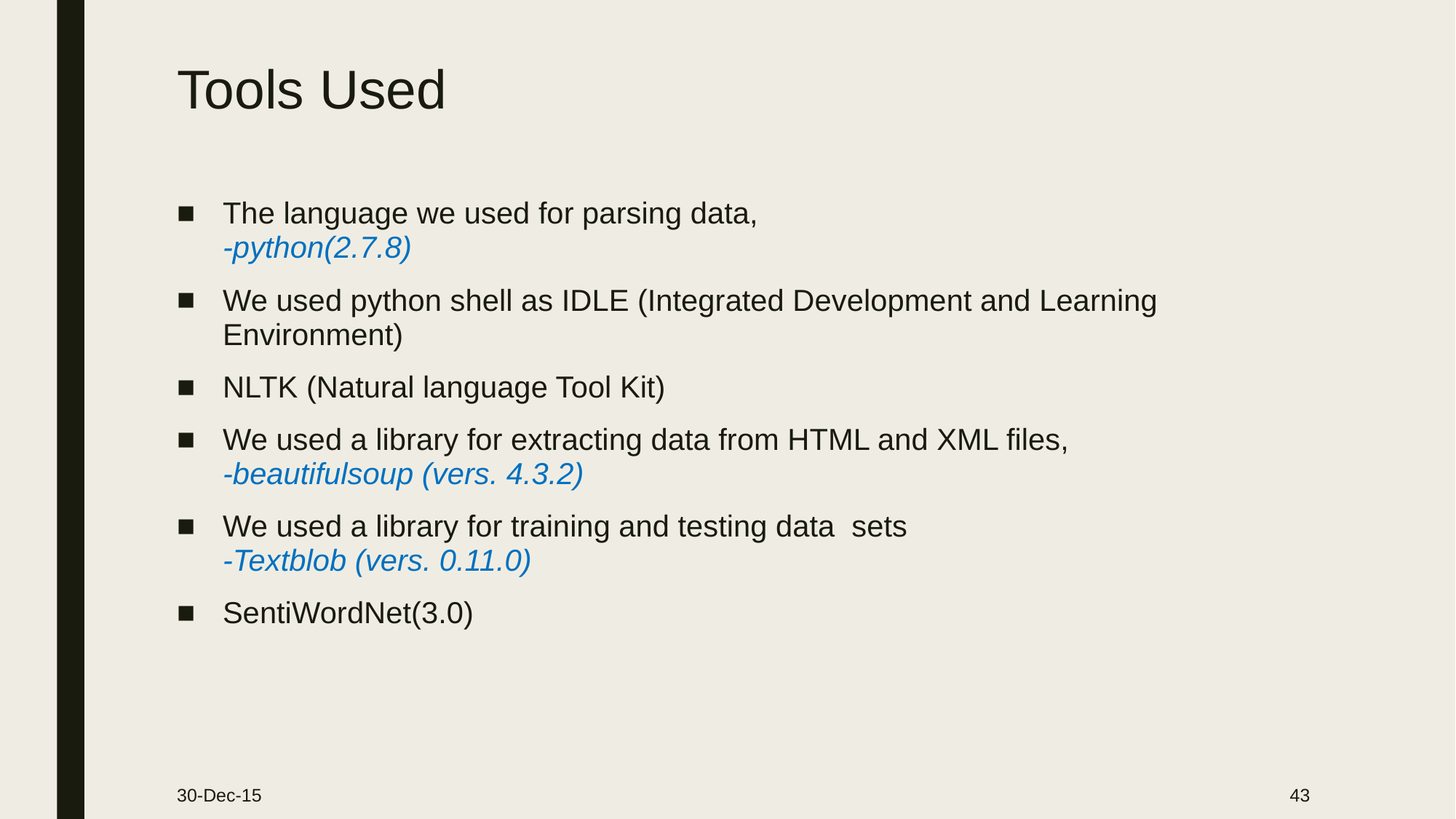

# Tools Used
The language we used for parsing data,
-python(2.7.8)
We used python shell as IDLE (Integrated Development and Learning Environment)
NLTK (Natural language Tool Kit)
We used a library for extracting data from HTML and XML files,
-beautifulsoup (vers. 4.3.2)
We used a library for training and testing data  sets
-Textblob (vers. 0.11.0)
SentiWordNet(3.0)

30-Dec-15
43